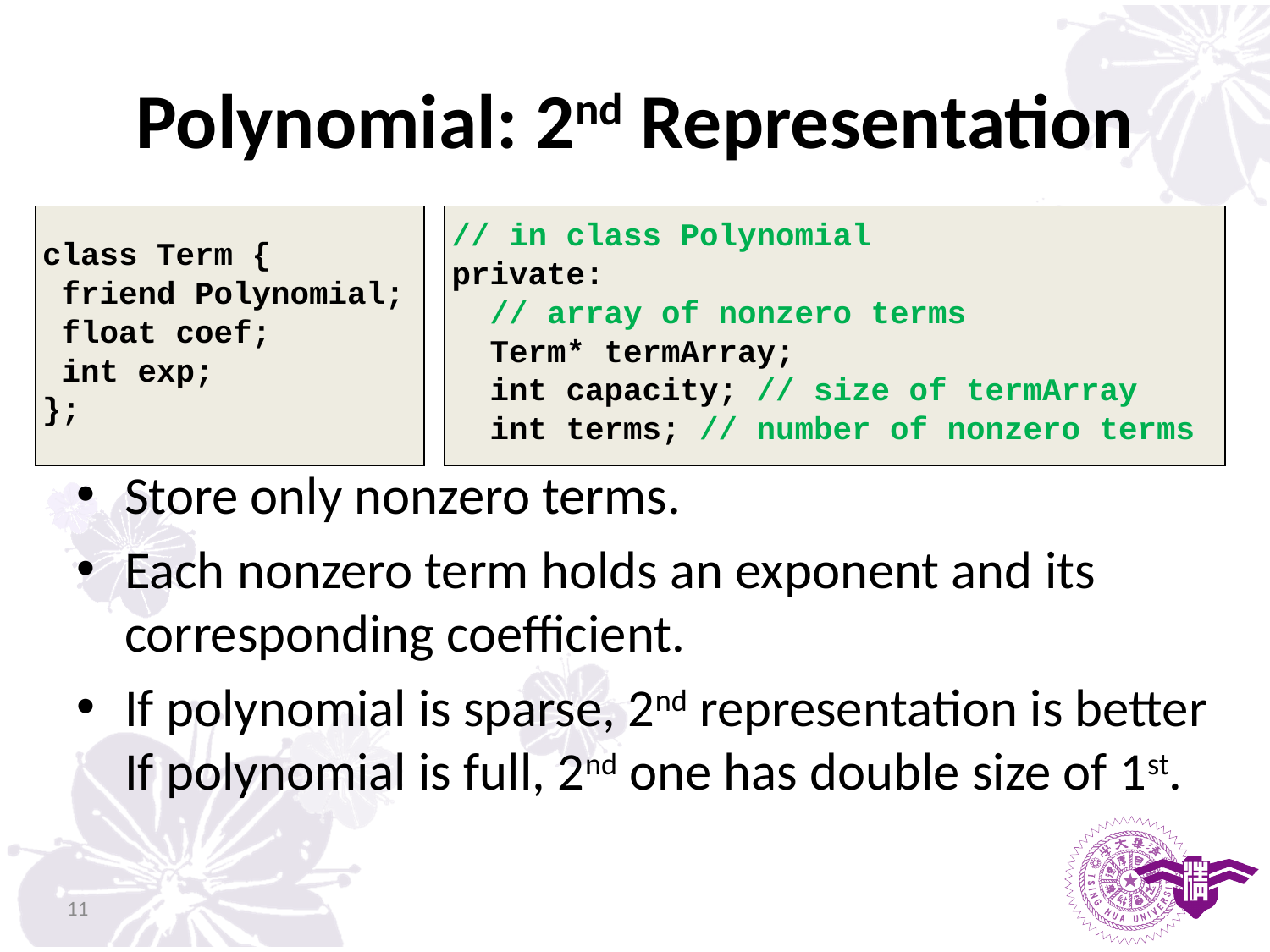

# Polynomial: 2nd Representation
class Term {
 friend Polynomial;
 float coef;
 int exp;
};
// in class Polynomial
private:
  // array of nonzero terms
  Term* termArray;
  int capacity; // size of termArray
  int terms; // number of nonzero terms

Store only nonzero terms.
Each nonzero term holds an exponent and its corresponding coefficient.
If polynomial is sparse, 2nd representation is better If polynomial is full, 2nd one has double size of 1st.
11